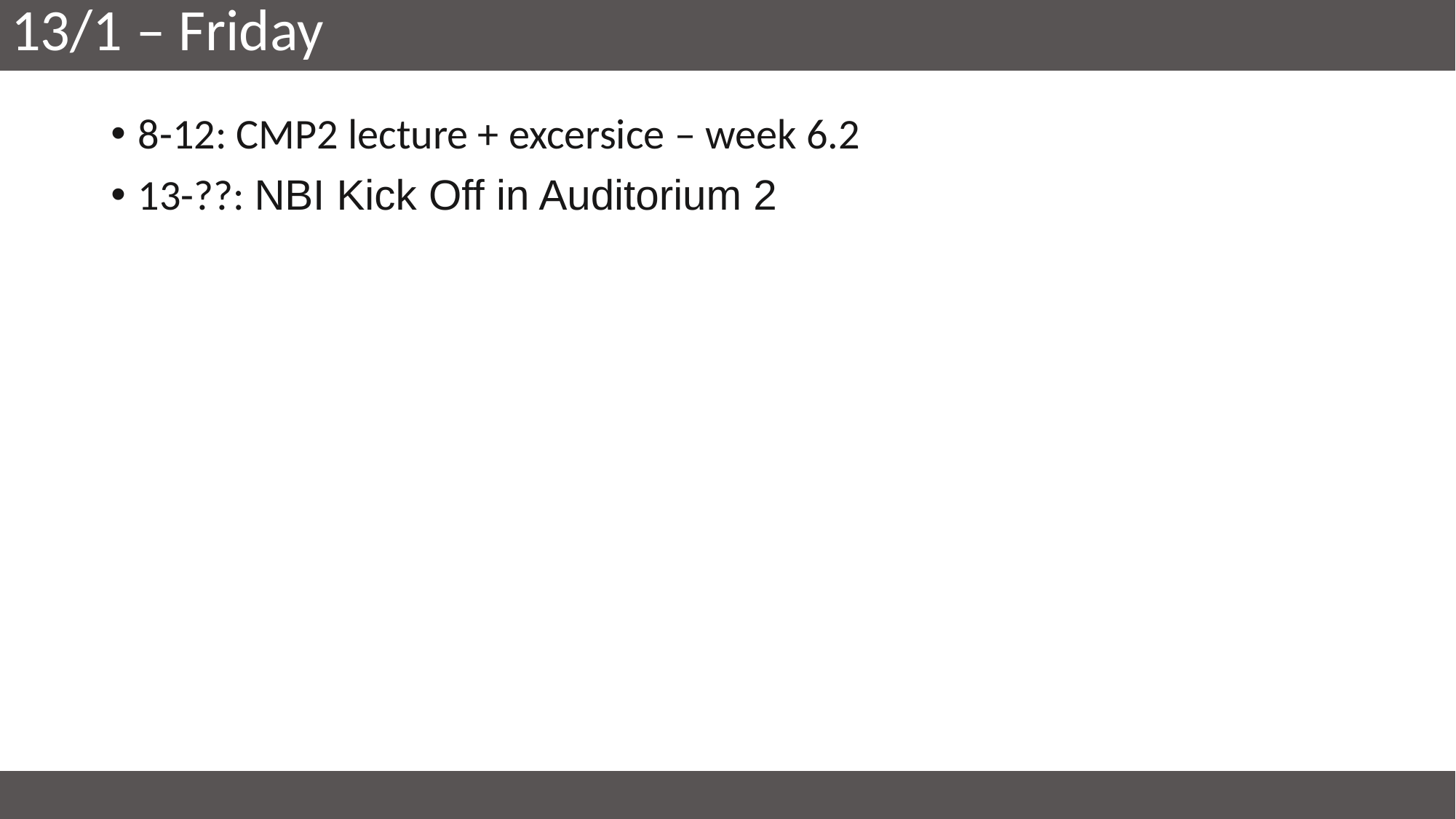

# 13/1 – Friday
8-12: CMP2 lecture + excersice – week 6.2
13-??: NBI Kick Off in Auditorium 2